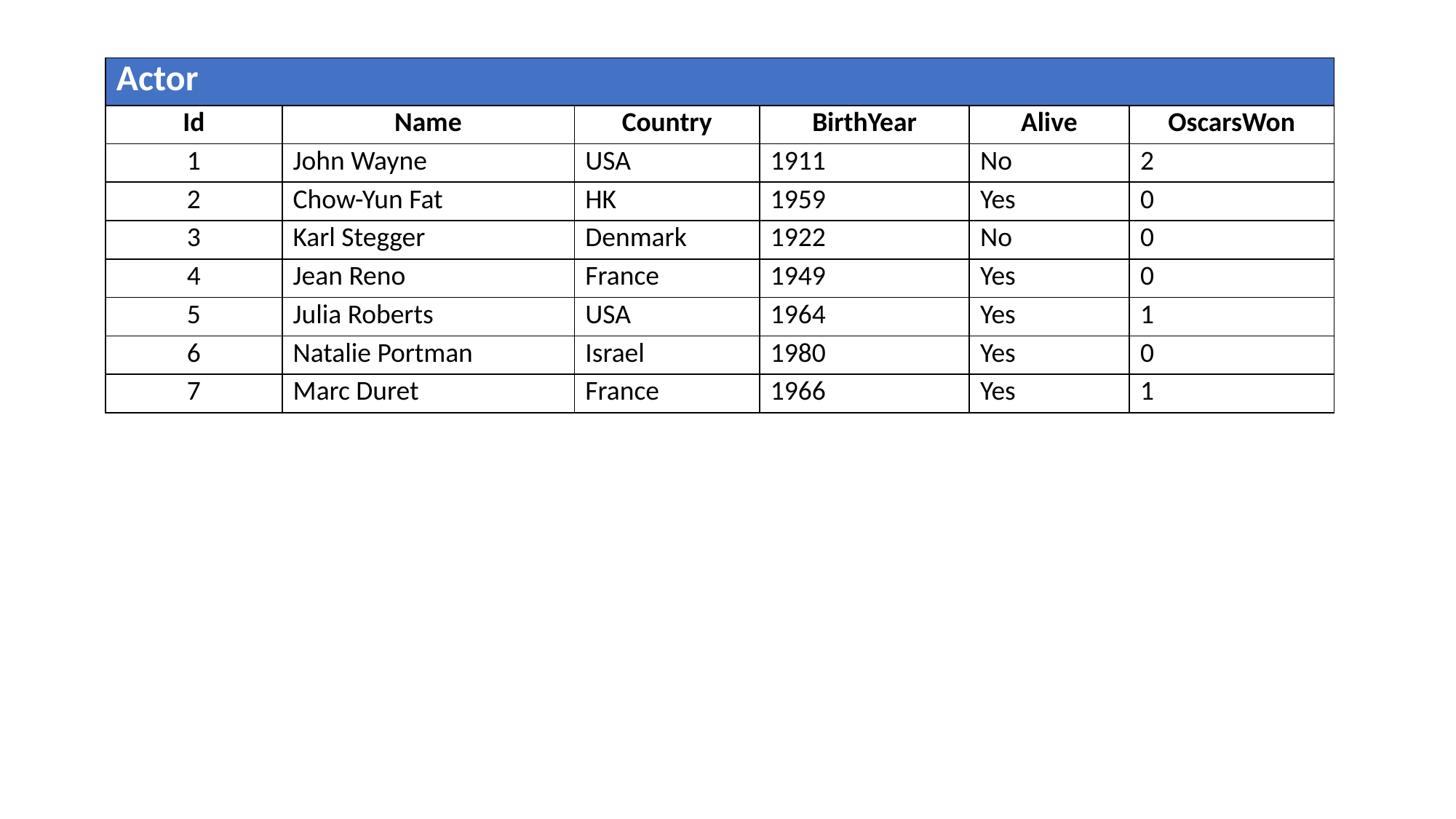

| Actor |  |  |  |  |  |
| --- | --- | --- | --- | --- | --- |
| Id | Name | Country | BirthYear | Alive | OscarsWon |
| 1 | John Wayne | USA | 1911 | No | 2 |
| 2 | Chow-Yun Fat | HK | 1959 | Yes | 0 |
| 3 | Karl Stegger | Denmark | 1922 | No | 0 |
| 4 | Jean Reno | France | 1949 | Yes | 0 |
| 5 | Julia Roberts | USA | 1964 | Yes | 1 |
| 6 | Natalie Portman | Israel | 1980 | Yes | 0 |
| 7 | Marc Duret | France | 1966 | Yes | 1 |